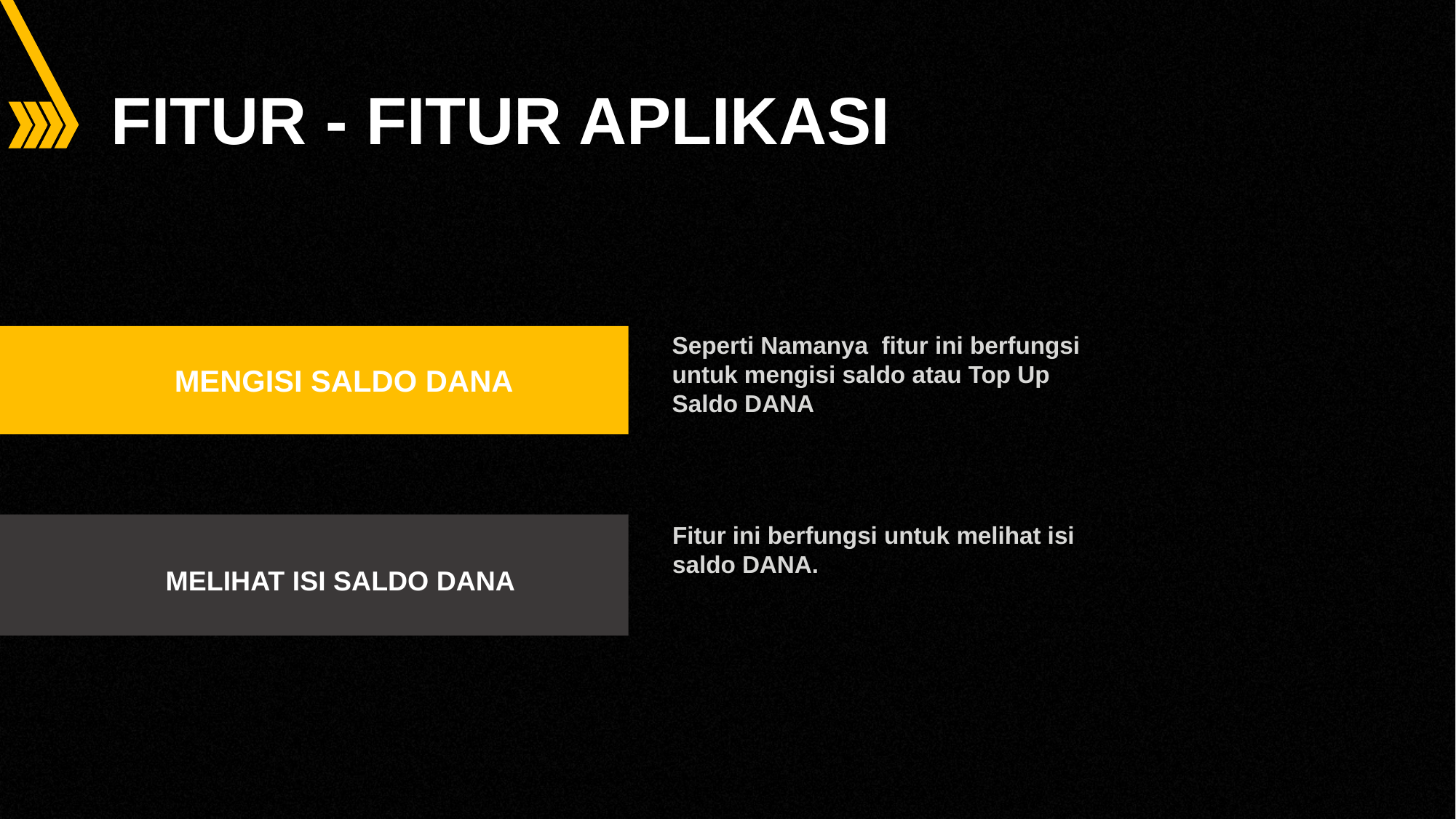

# FITUR - FITUR APLIKASI
Seperti Namanya  fitur ini berfungsi untuk mengisi saldo atau Top Up Saldo DANA

MENGISI SALDO DANA
Fitur ini berfungsi untuk melihat isi saldo DANA.

MELIHAT ISI SALDO DANA